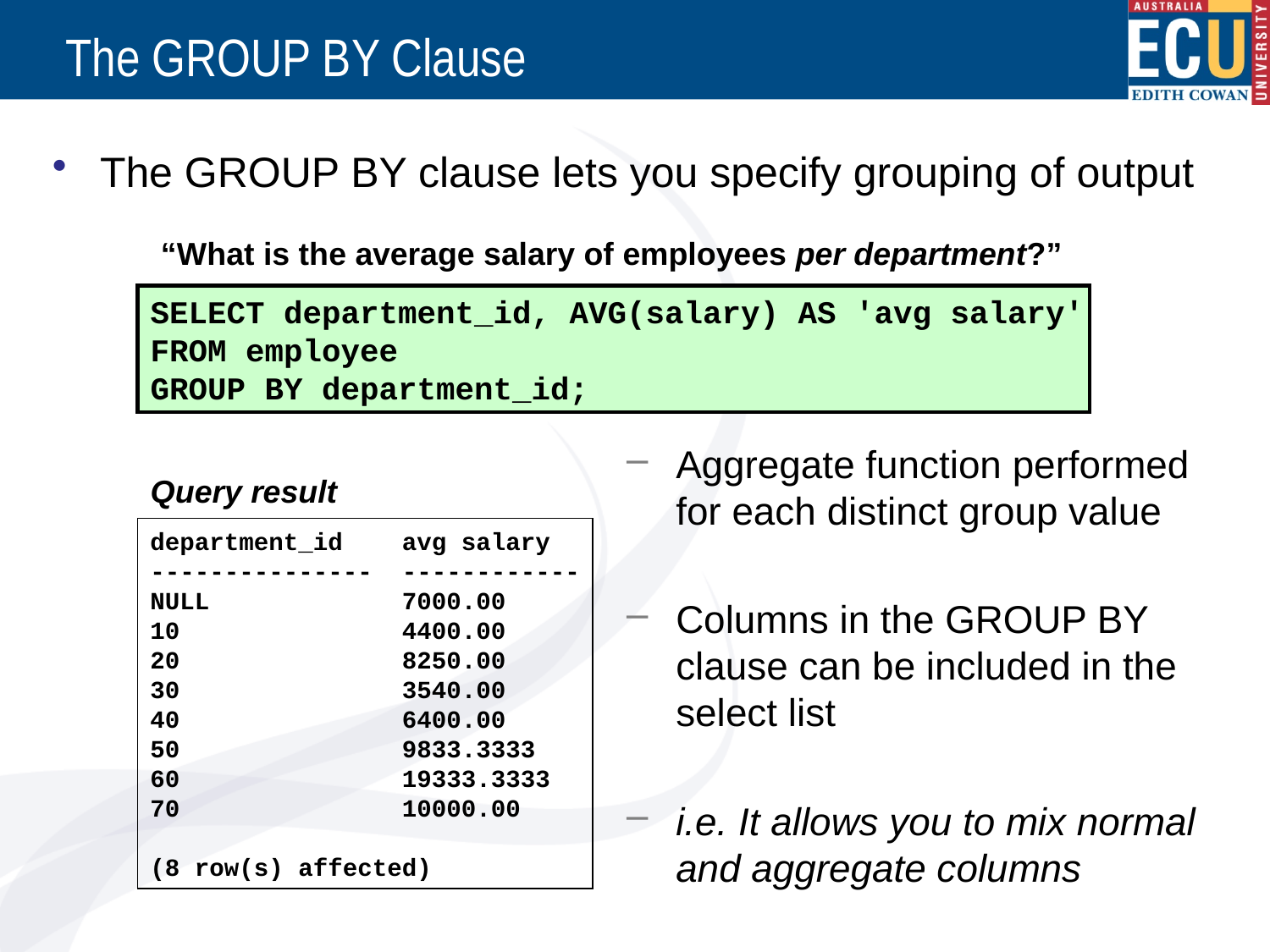

# The GROUP BY Clause
The GROUP BY clause lets you specify grouping of output
“What is the average salary of employees per department?”
SELECT department_id, AVG(salary) AS 'avg salary'
FROM employee
GROUP BY department_id;
Aggregate function performed for each distinct group value

Columns in the GROUP BY clause can be included in the select list

i.e. It allows you to mix normal and aggregate columns
Query result
department_id    avg salary
---------------  ------------
NULL             7000.00
10               4400.00
20               8250.00
30               3540.00
40               6400.00
50               9833.3333
60               19333.3333
70               10000.00

(8 row(s) affected)